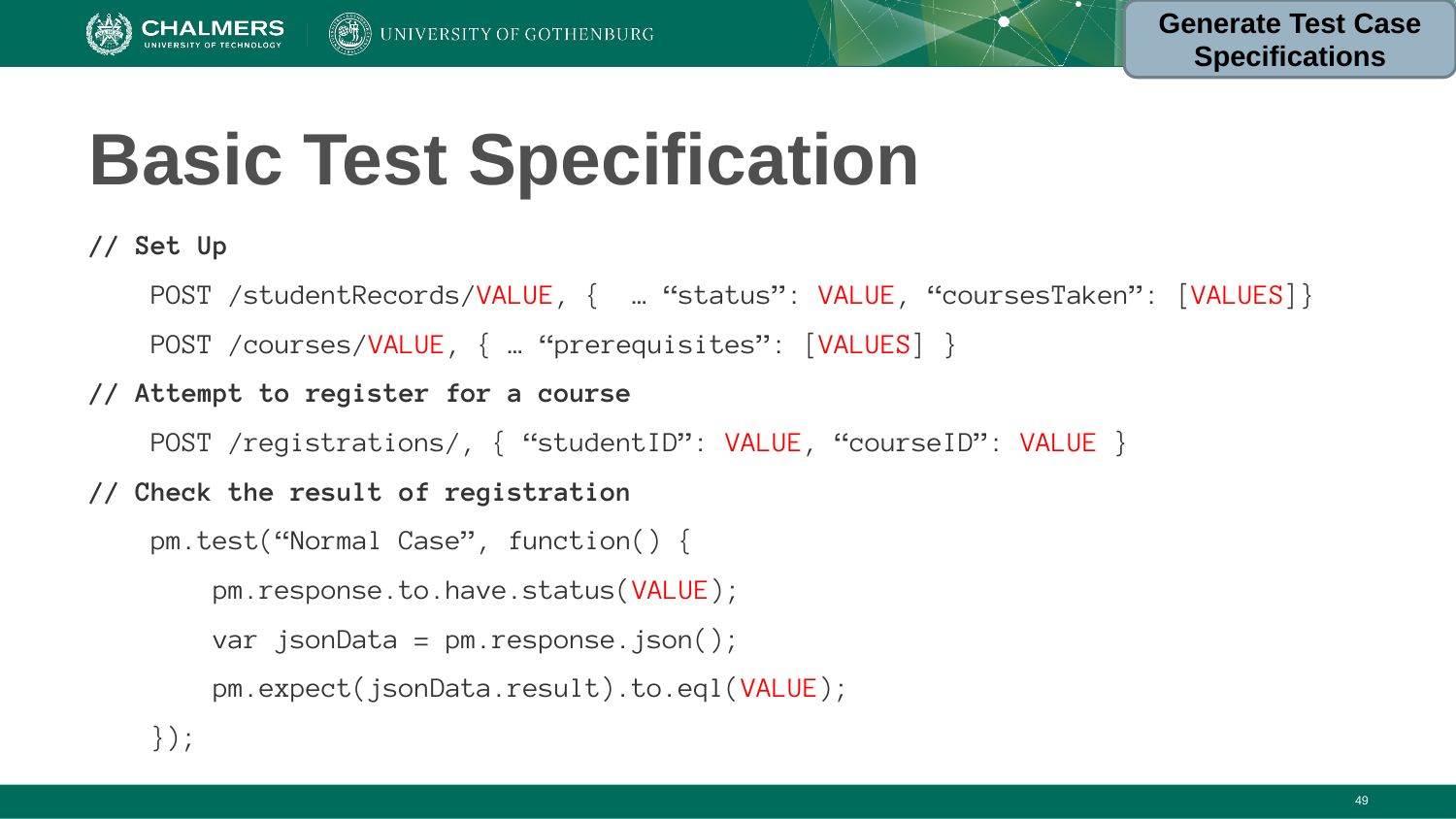

Generate Test Case Specifications
# Basic Test Specification
// Set Up
    POST /studentRecords/VALUE, {  … “status”: VALUE, “coursesTaken”: [VALUES]}
    POST /courses/VALUE, { … “prerequisites”: [VALUES] }
// Attempt to register for a course
    POST /registrations/, { “studentID”: VALUE, “courseID”: VALUE }
// Check the result of registration
    pm.test(“Normal Case”, function() {
        pm.response.to.have.status(VALUE);
        var jsonData = pm.response.json();
        pm.expect(jsonData.result).to.eql(VALUE);
    });

49